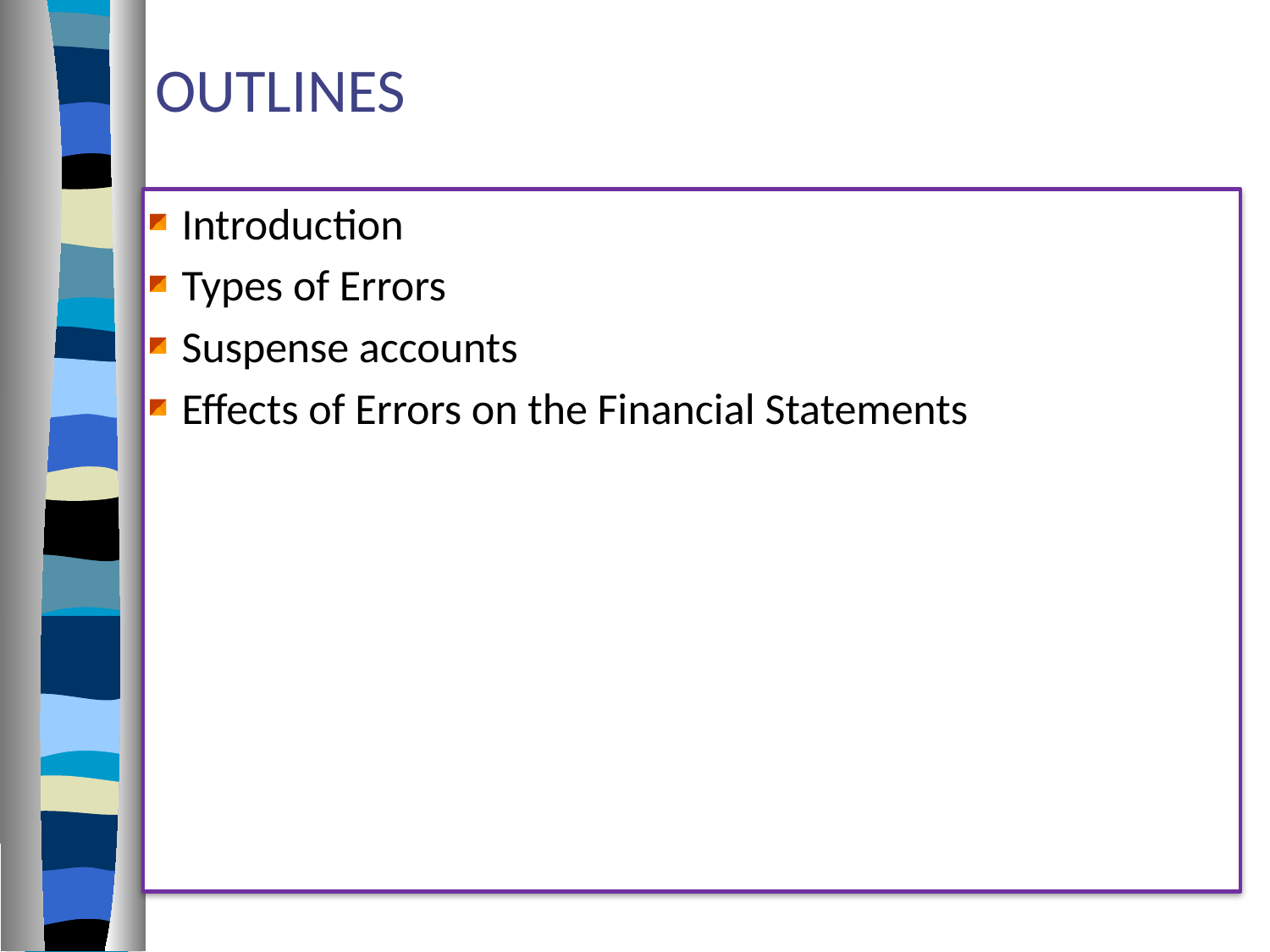

OUTLINES
Introduction
Types of Errors
Suspense accounts
Effects of Errors on the Financial Statements